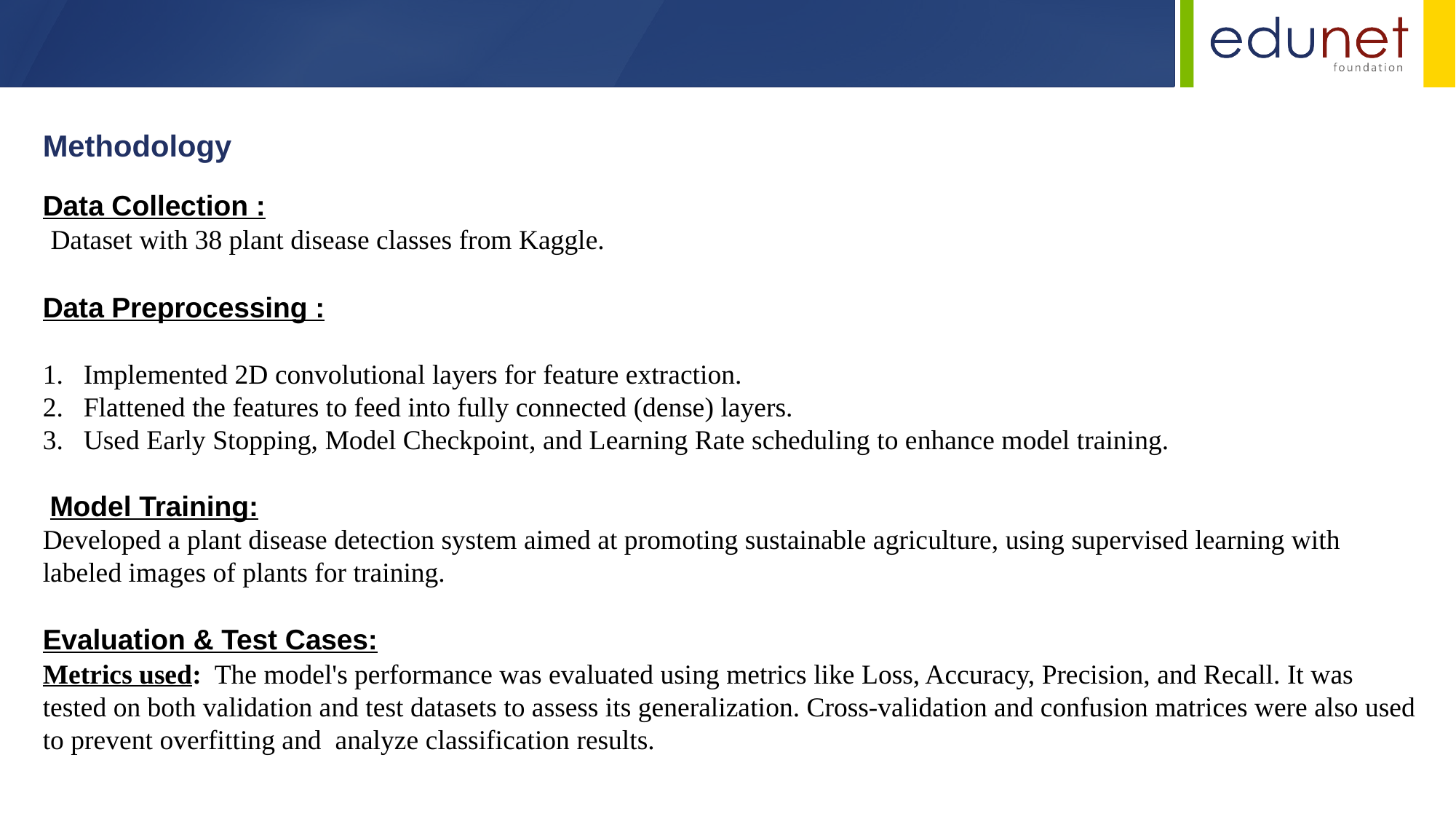

Methodology
Data Collection :
 Dataset with 38 plant disease classes from Kaggle.

Data Preprocessing :

Implemented 2D convolutional layers for feature extraction.
Flattened the features to feed into fully connected (dense) layers.
Used Early Stopping, Model Checkpoint, and Learning Rate scheduling to enhance model training.

 Model Training:
Developed a plant disease detection system aimed at promoting sustainable agriculture, using supervised learning with labeled images of plants for training.

Evaluation & Test Cases:
Metrics used:  The model's performance was evaluated using metrics like Loss, Accuracy, Precision, and Recall. It was tested on both validation and test datasets to assess its generalization. Cross-validation and confusion matrices were also used to prevent overfitting and  analyze classification results.